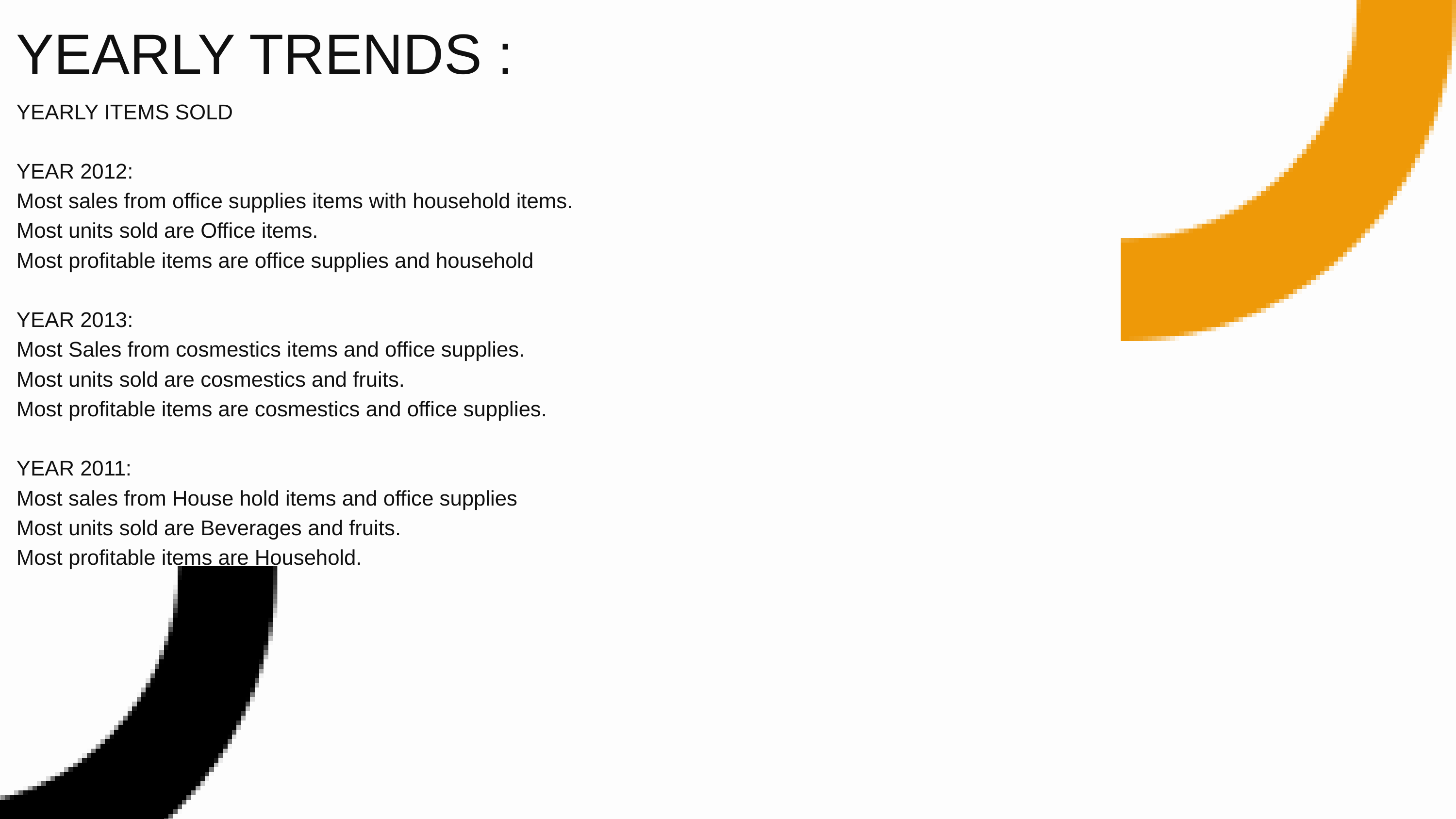

YEARLY TRENDS :
YEARLY ITEMS SOLD

YEAR 2012:
Most sales from office supplies items with household items.
Most units sold are Office items.
Most profitable items are office supplies and household

YEAR 2013:
Most Sales from cosmestics items and office supplies.
Most units sold are cosmestics and fruits.
Most profitable items are cosmestics and office supplies.

YEAR 2011:
Most sales from House hold items and office supplies
Most units sold are Beverages and fruits.
Most profitable items are Household.